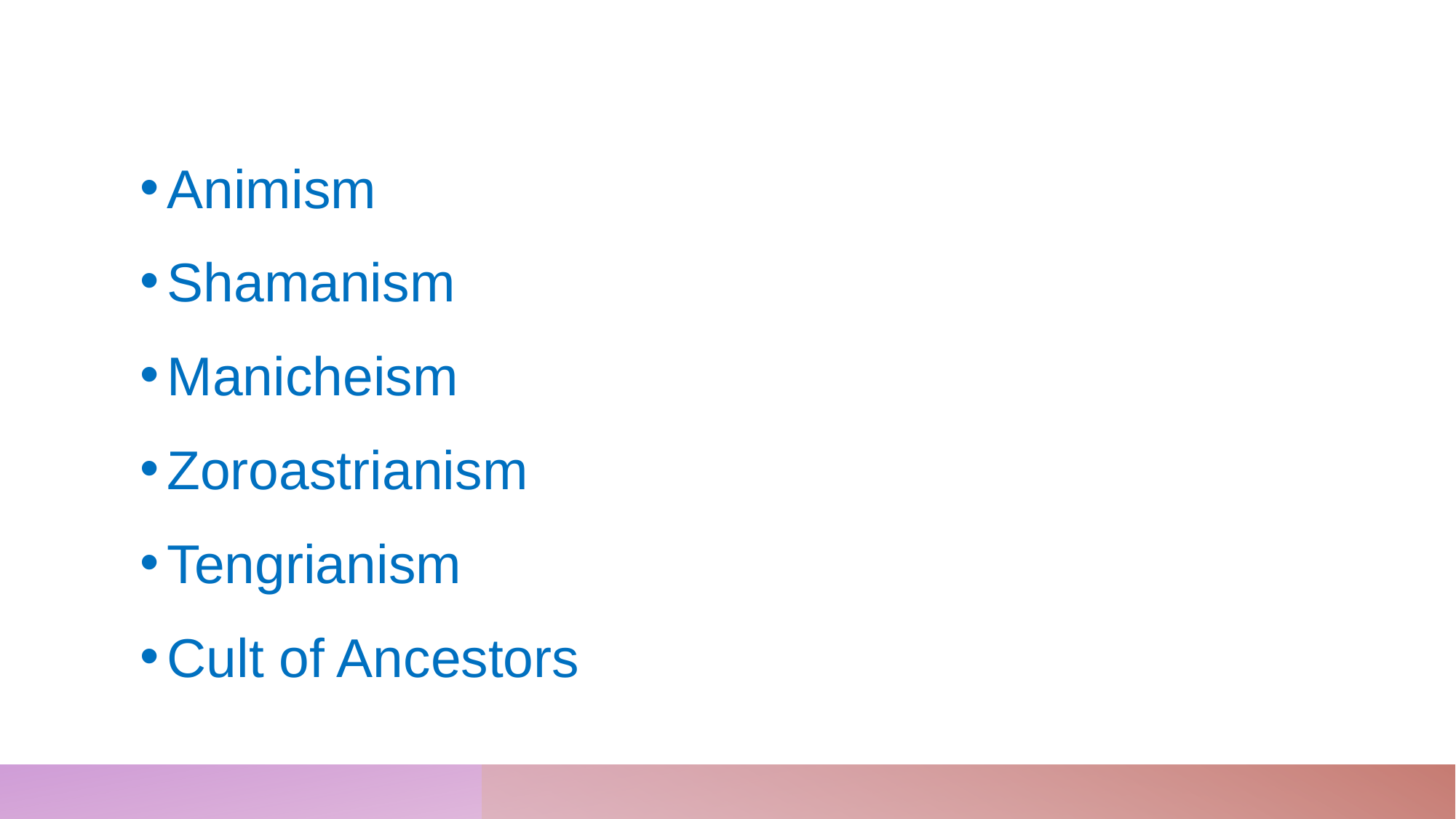

Animism
Shamanism
Manicheism
Zoroastrianism
Tengrianism
Cult of Ancestors
#